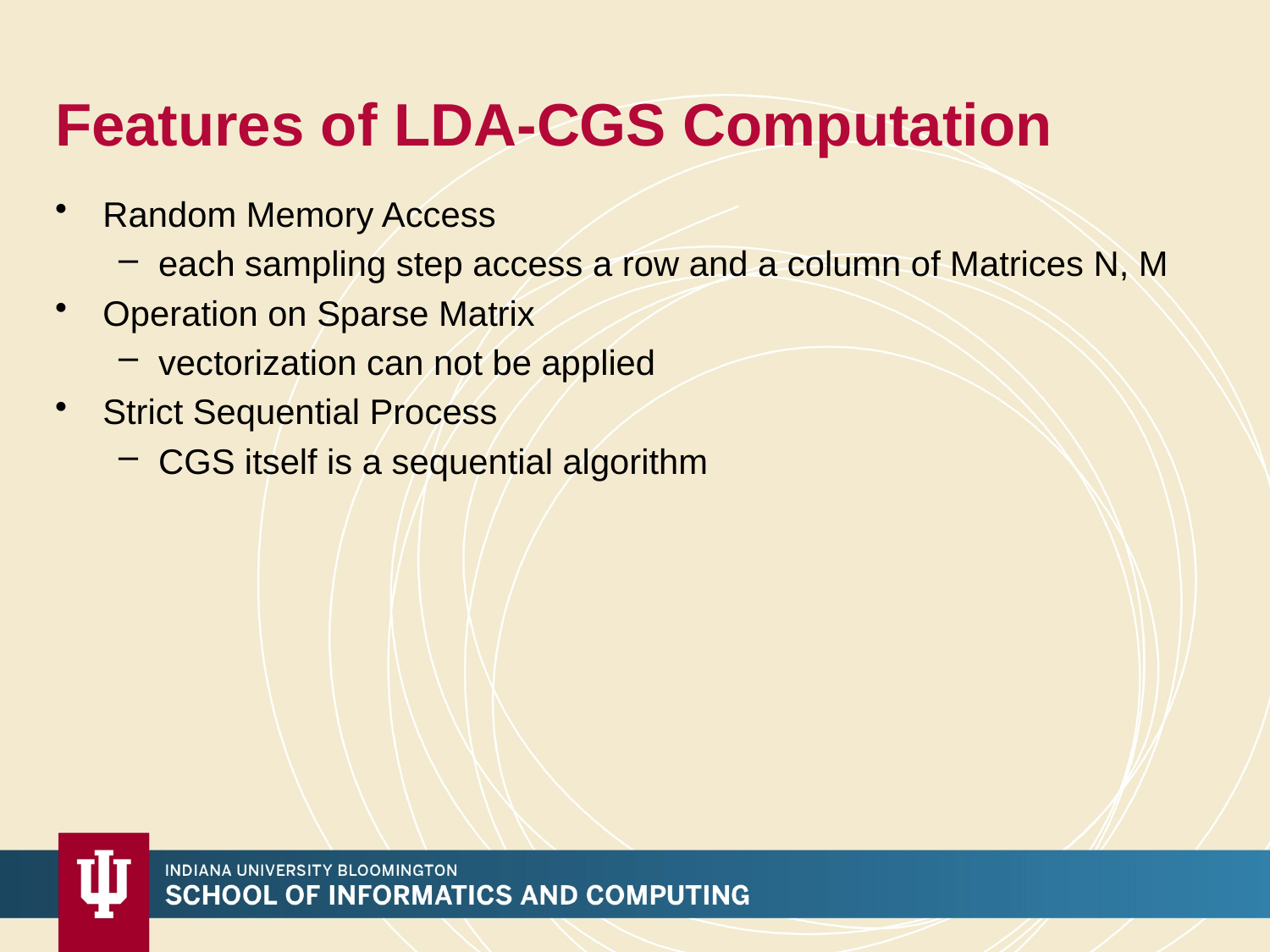

# Features of LDA-CGS Computation
Random Memory Access
each sampling step access a row and a column of Matrices N, M
Operation on Sparse Matrix
vectorization can not be applied
Strict Sequential Process
CGS itself is a sequential algorithm